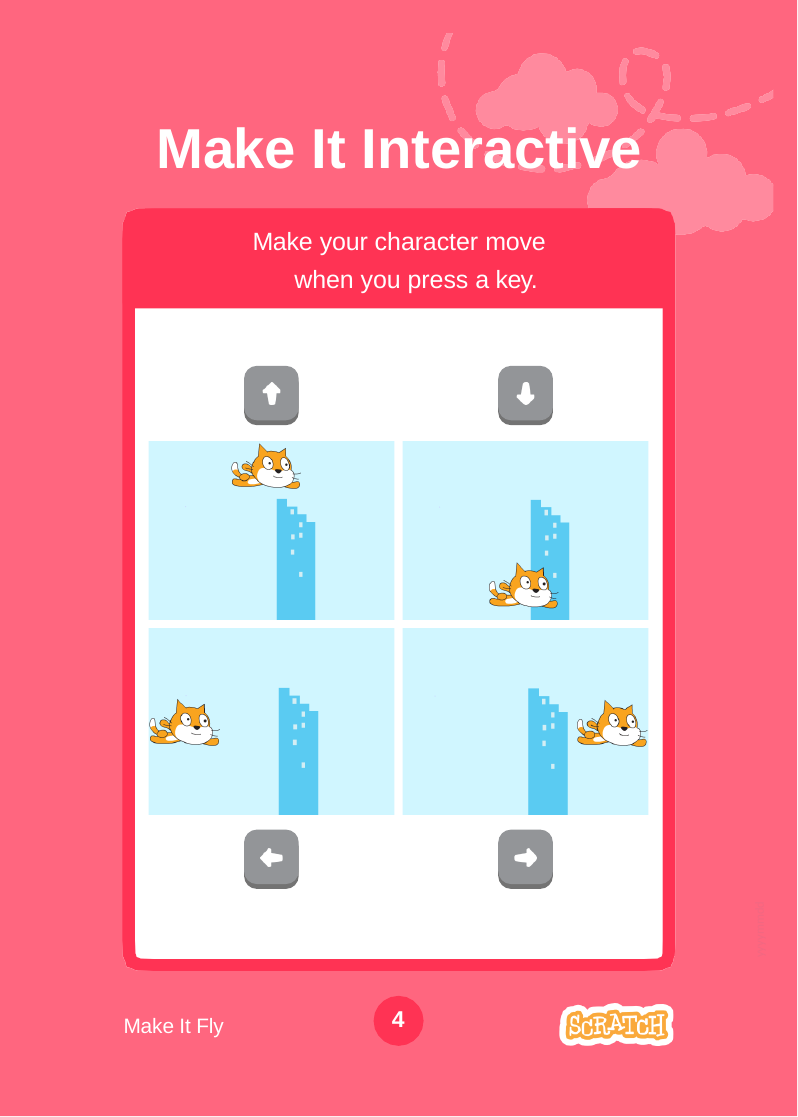

# Make It Interactive

Make your character move
 when you press a key.

yyyymmdd

4

Make It Fly